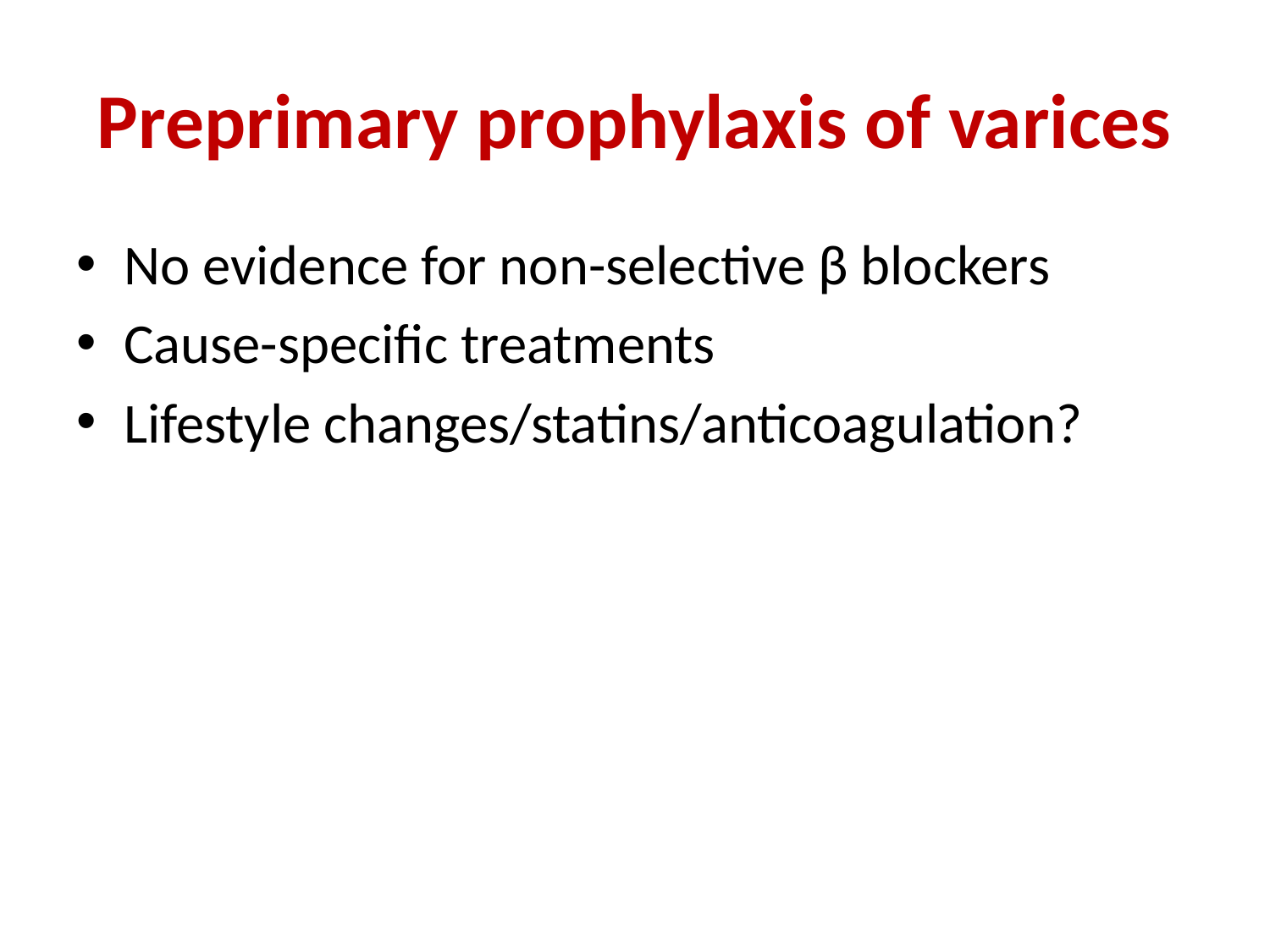

# Preprimary prophylaxis of varices
No evidence for non-selective β blockers
Cause-specific treatments
Lifestyle changes/statins/anticoagulation?